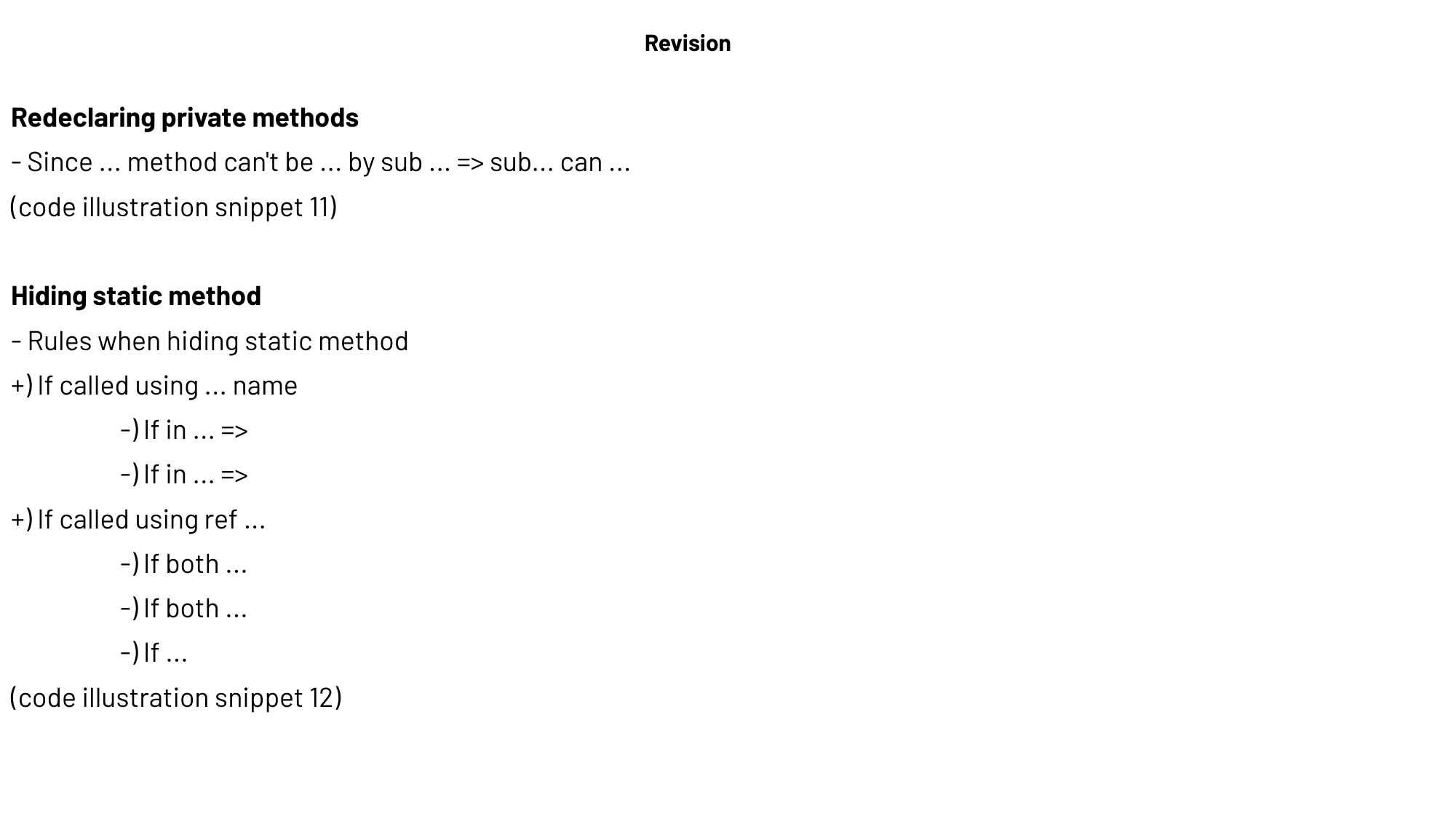

Revision
Redeclaring private methods
- Since ... method can't be ... by sub ... => sub... can ...
(code illustration snippet 11)

Hiding static method
- Rules when hiding static method
+) If called using ... name
	-) If in ... =>
	-) If in ... =>
+) If called using ref ...
	-) If both ...
	-) If both ...
	-) If ...
(code illustration snippet 12)